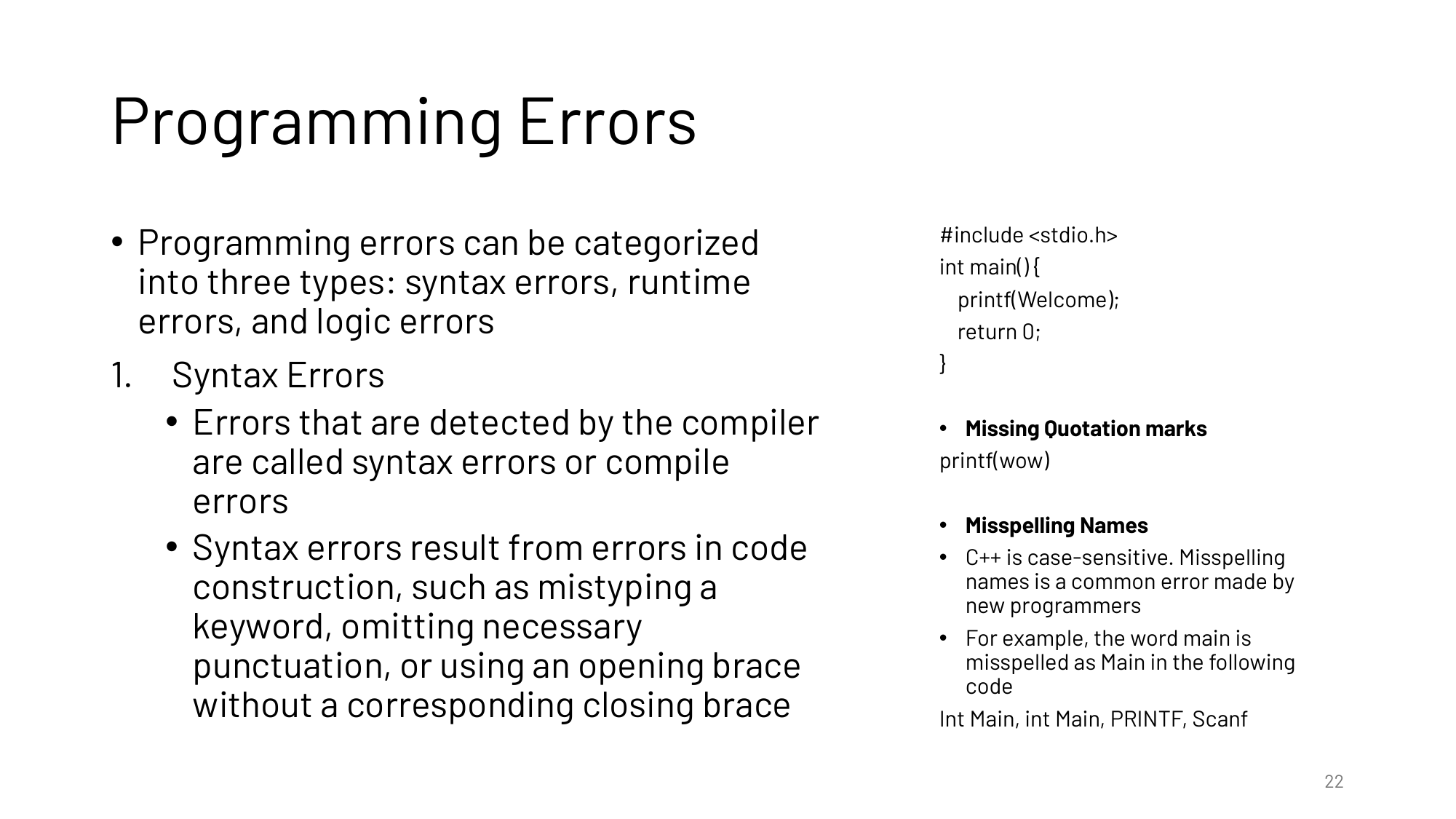

# Programming Errors
Programming errors can be categorized into three types: syntax errors, runtime errors, and logic errors
Syntax Errors
Errors that are detected by the compiler are called syntax errors or compile errors
Syntax errors result from errors in code construction, such as mistyping a keyword, omitting necessary punctuation, or using an opening brace without a corresponding closing brace
#include <stdio.h>
int main() {
    printf(Welcome);
    return 0;
}

Missing Quotation marks
printf(wow)

Misspelling Names
C++ is case-sensitive. Misspelling names is a common error made by new programmers
For example, the word main is misspelled as Main in the following code
Int Main, int Main, PRINTF, Scanf

22